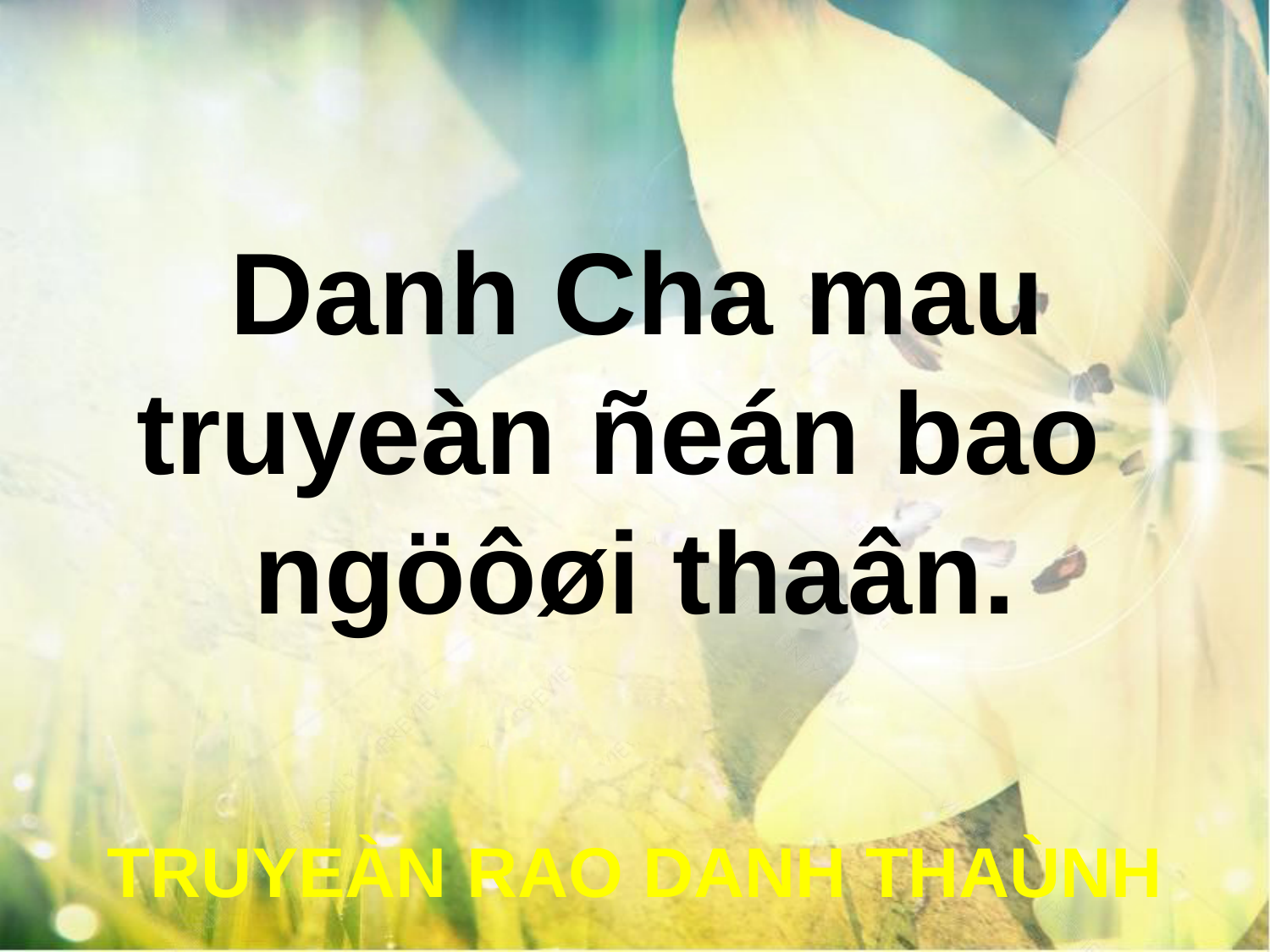

Danh Cha mau
truyeàn ñeán bao
ngöôøi thaân.
TRUYEÀN RAO DANH THAÙNH